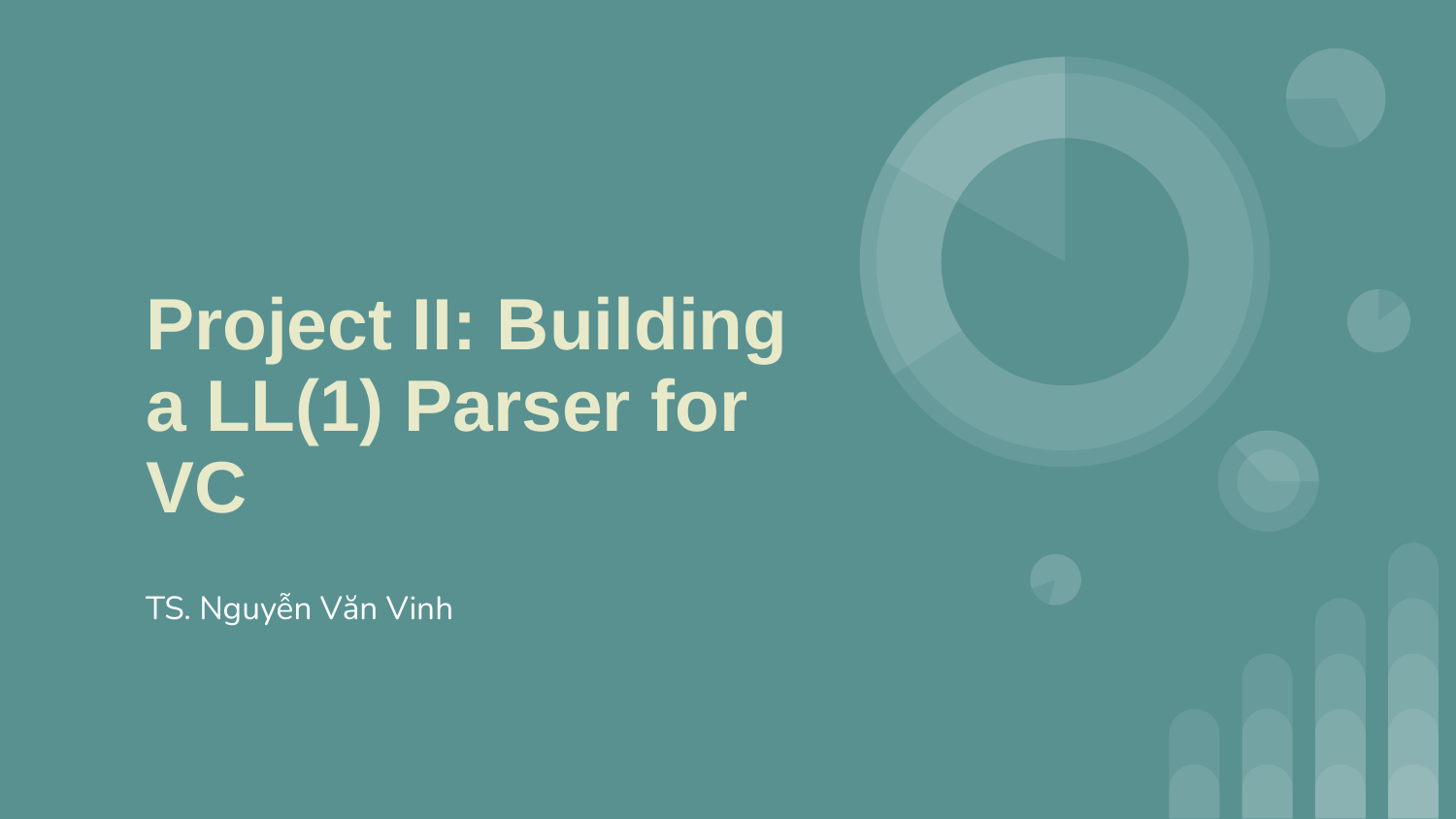

# Project II: Building a LL(1) Parser for VC
TS. Nguyễn Văn Vinh